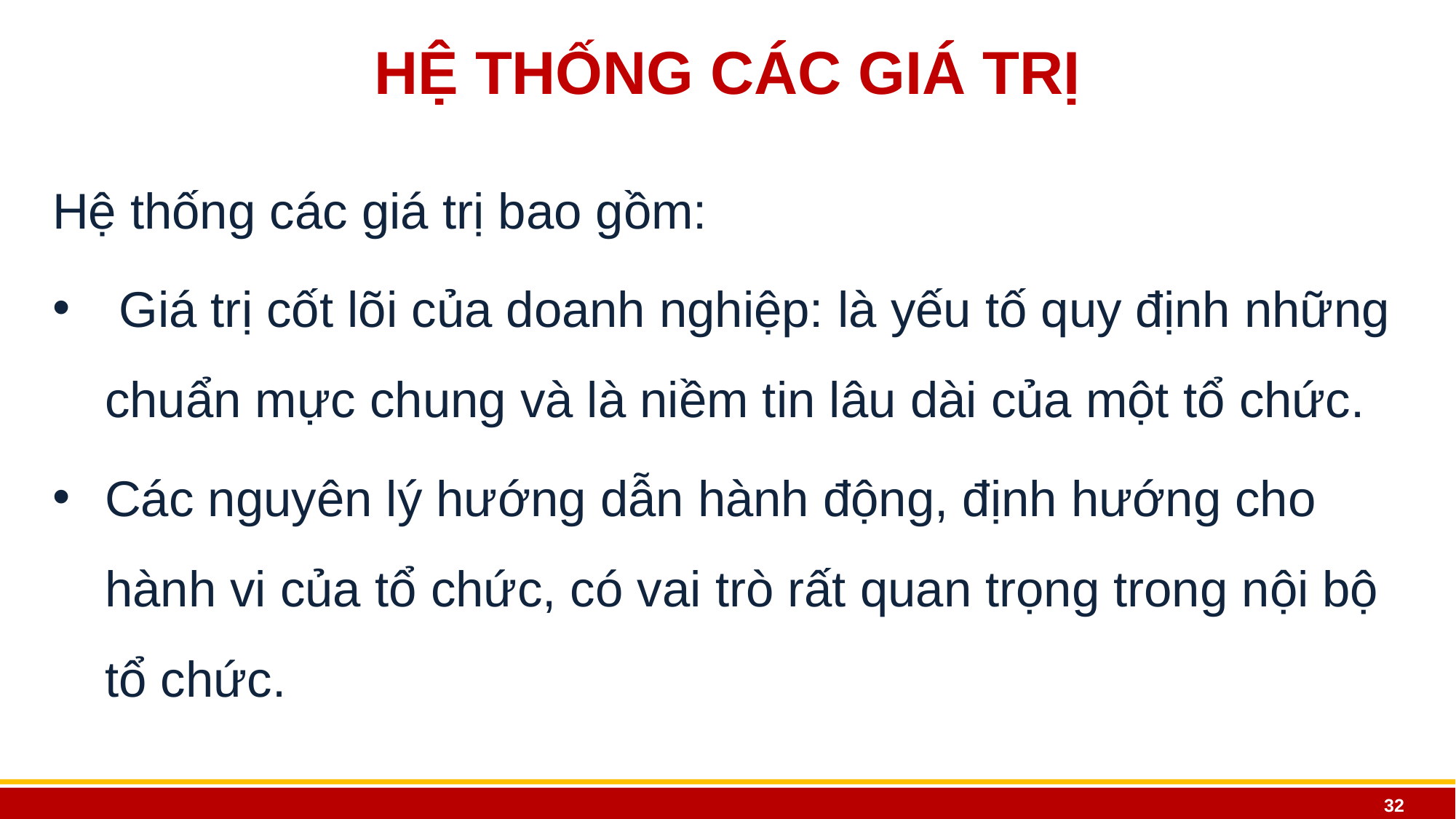

# HỆ THỐNG CÁC GIÁ TRỊ
Hệ thống các giá trị bao gồm:
 Giá trị cốt lõi của doanh nghiệp: là yếu tố quy định những chuẩn mực chung và là niềm tin lâu dài của một tổ chức.
Các nguyên lý hướng dẫn hành động, định hướng cho hành vi của tổ chức, có vai trò rất quan trọng trong nội bộ tổ chức.

32